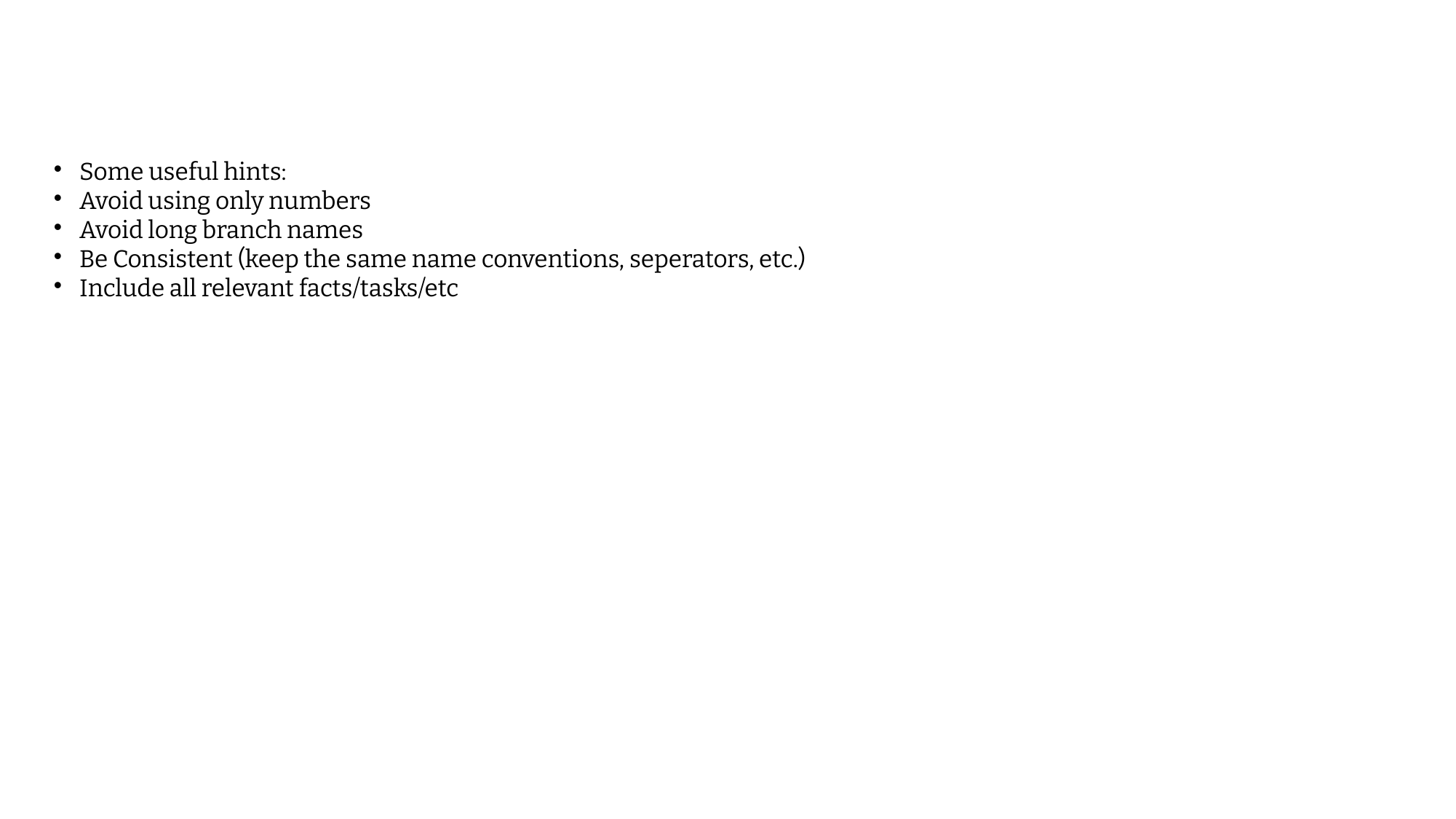

Some useful hints:
Avoid using only numbers
Avoid long branch names
Be Consistent (keep the same name conventions, seperators, etc.)
Include all relevant facts/tasks/etc